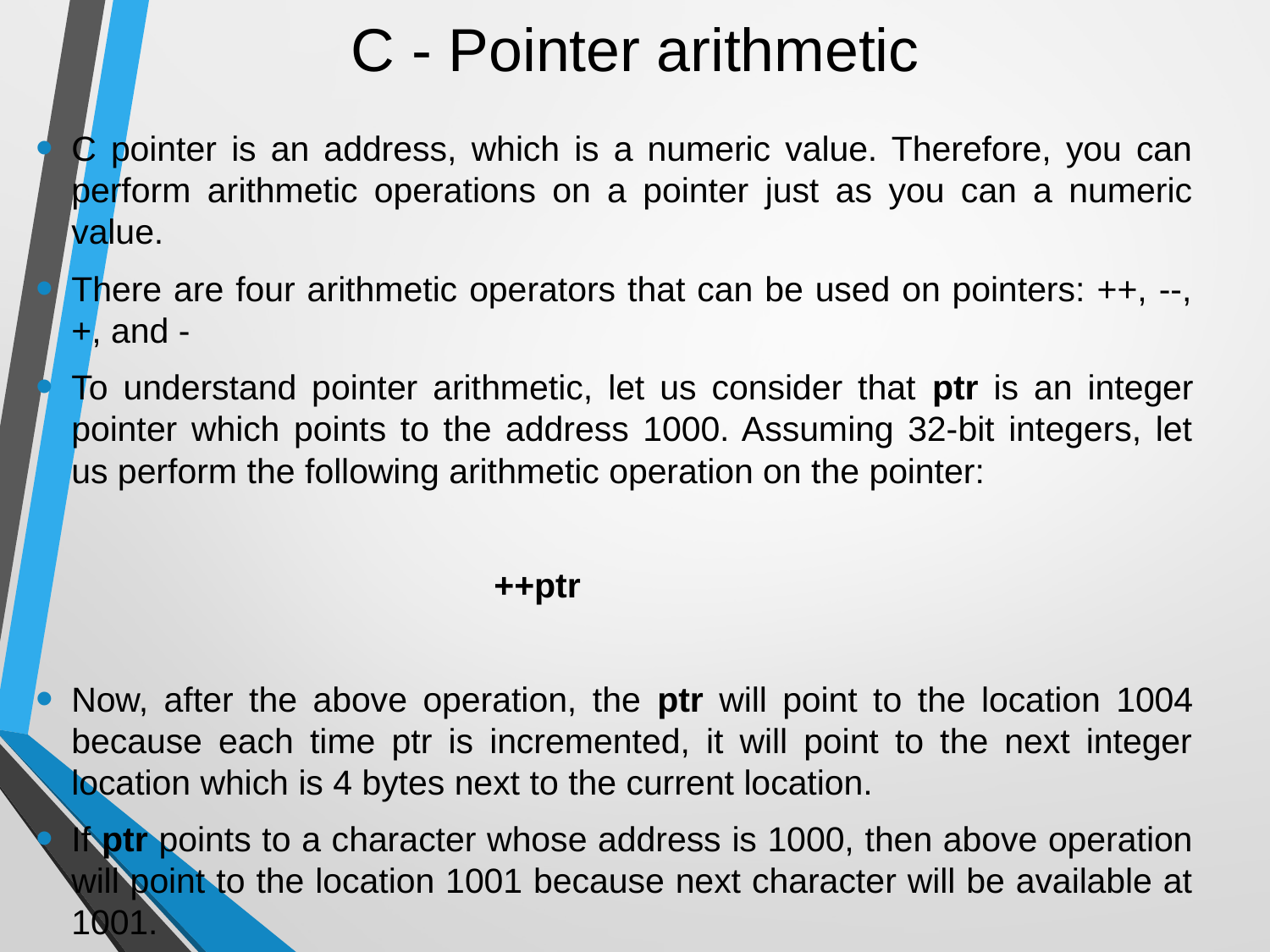

# C - Pointer arithmetic
C pointer is an address, which is a numeric value. Therefore, you can perform arithmetic operations on a pointer just as you can a numeric value.
There are four arithmetic operators that can be used on pointers: ++, --, +, and -
To understand pointer arithmetic, let us consider that ptr is an integer pointer which points to the address 1000. Assuming 32-bit integers, let us perform the following arithmetic operation on the pointer:

                                               ++ptr

Now, after the above operation, the ptr will point to the location 1004 because each time ptr is incremented, it will point to the next integer location which is 4 bytes next to the current location.
If ptr points to a character whose address is 1000, then above operation will point to the location 1001 because next character will be available at 1001.